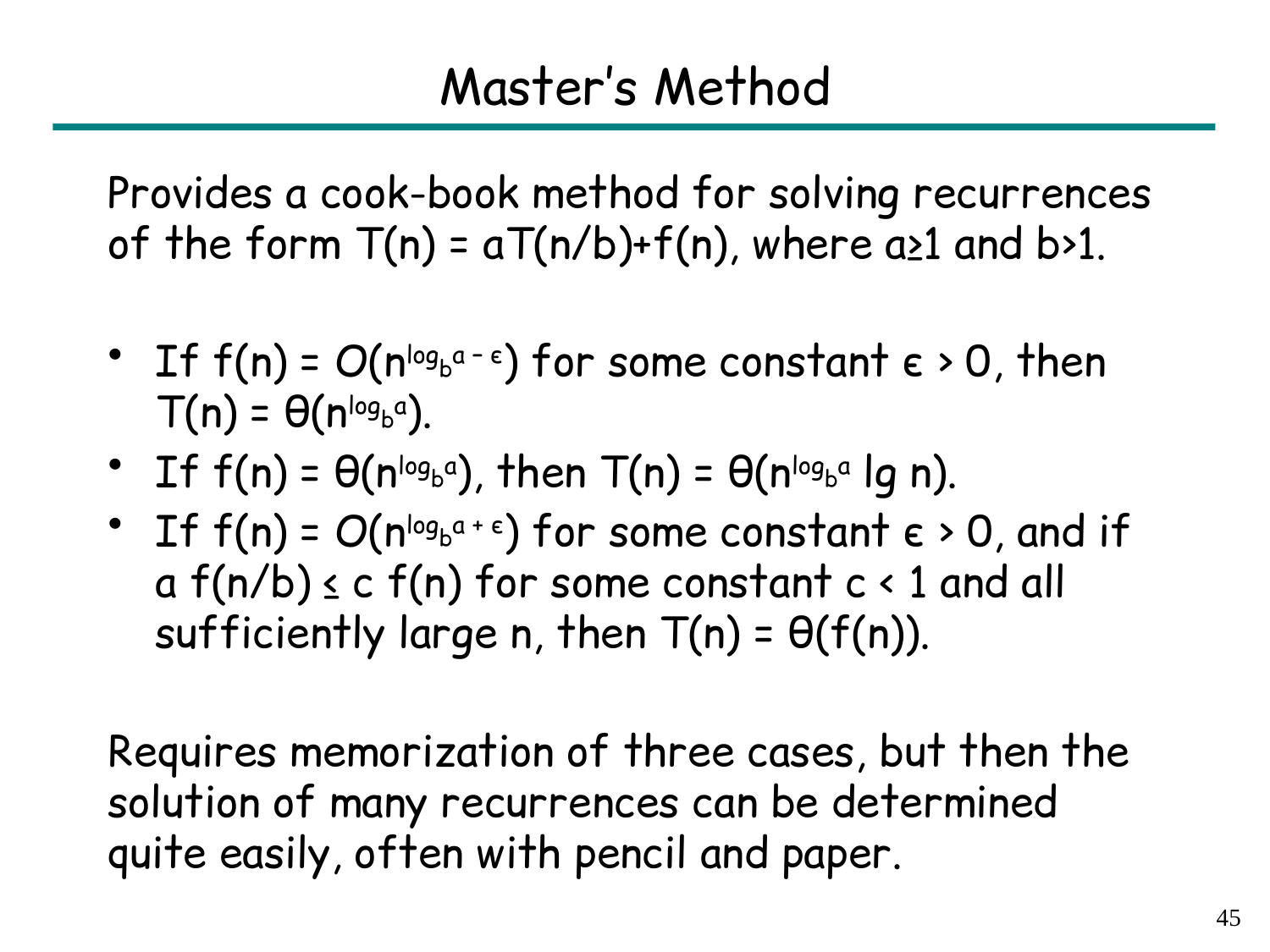

# Master’s Method
Provides a cook-book method for solving recurrences of the form T(n) = aT(n/b)+f(n), where a≥1 and b>1.

If f(n) = O(nlogba – є) for some constant є > 0, then T(n) = θ(nlogba).
If f(n) = θ(nlogba), then T(n) = θ(nlogba lg n).
If f(n) = O(nlogba + є) for some constant є > 0, and if a f(n/b) ≤ c f(n) for some constant c < 1 and all sufficiently large n, then T(n) = θ(f(n)).

Requires memorization of three cases, but then the solution of many recurrences can be determined quite easily, often with pencil and paper.
45